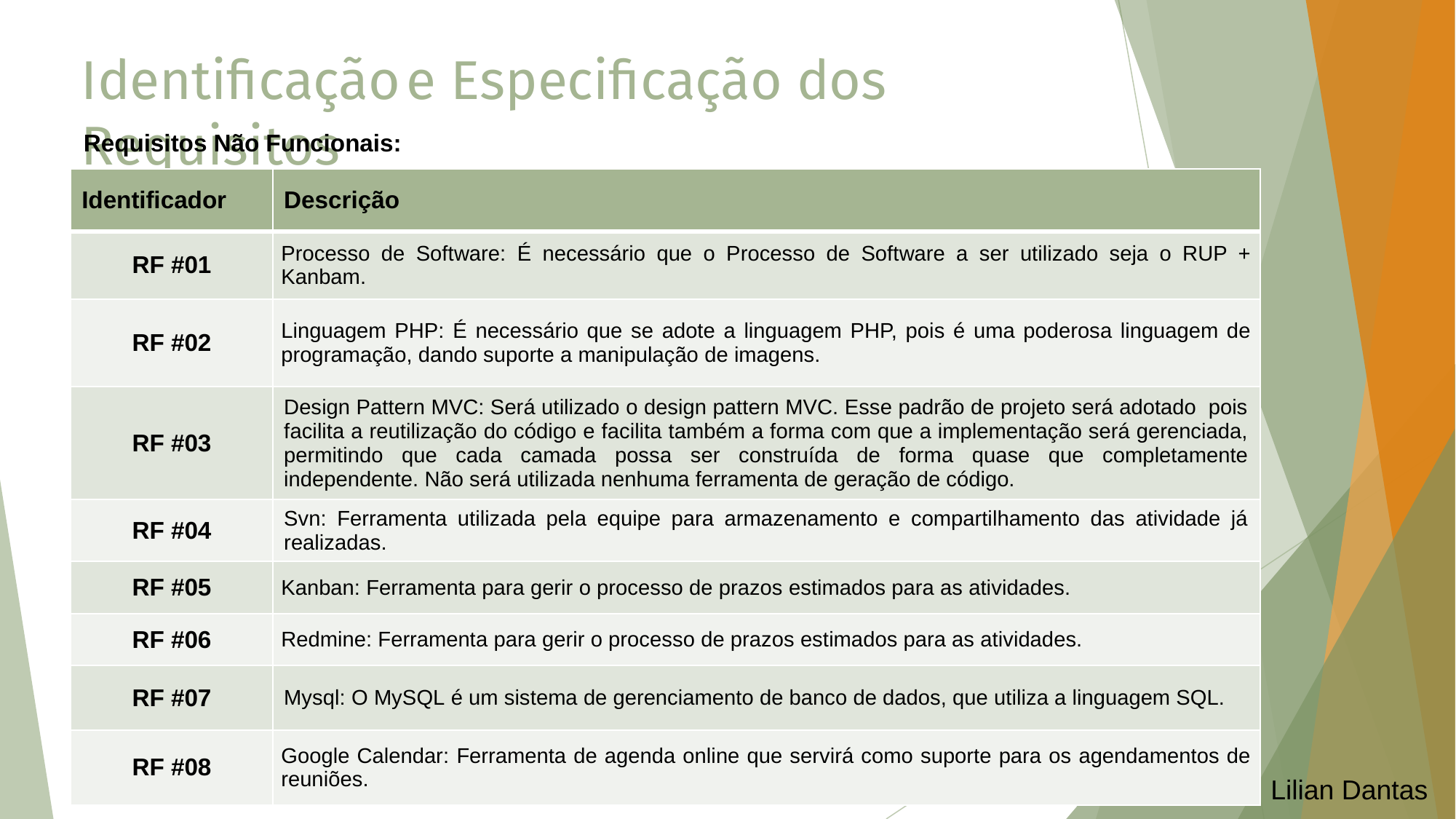

Identificação e Especificação dos Requisitos
Requisitos Não Funcionais:
| Identificador | Descrição |
| --- | --- |
| RF #01 | Processo de Software: É necessário que o Processo de Software a ser utilizado seja o RUP + Kanbam. |
| RF #02 | Linguagem PHP: É necessário que se adote a linguagem PHP, pois é uma poderosa linguagem de programação, dando suporte a manipulação de imagens. |
| RF #03 | Design Pattern MVC: Será utilizado o design pattern MVC. Esse padrão de projeto será adotado pois facilita a reutilização do código e facilita também a forma com que a implementação será gerenciada, permitindo que cada camada possa ser construída de forma quase que completamente independente. Não será utilizada nenhuma ferramenta de geração de código. |
| RF #04 | Svn: Ferramenta utilizada pela equipe para armazenamento e compartilhamento das atividade já realizadas. |
| RF #05 | Kanban: Ferramenta para gerir o processo de prazos estimados para as atividades. |
| RF #06 | Redmine: Ferramenta para gerir o processo de prazos estimados para as atividades. |
| RF #07 | Mysql: O MySQL é um sistema de gerenciamento de banco de dados, que utiliza a linguagem SQL. |
| RF #08 | Google Calendar: Ferramenta de agenda online que servirá como suporte para os agendamentos de reuniões. |
Lilian Dantas